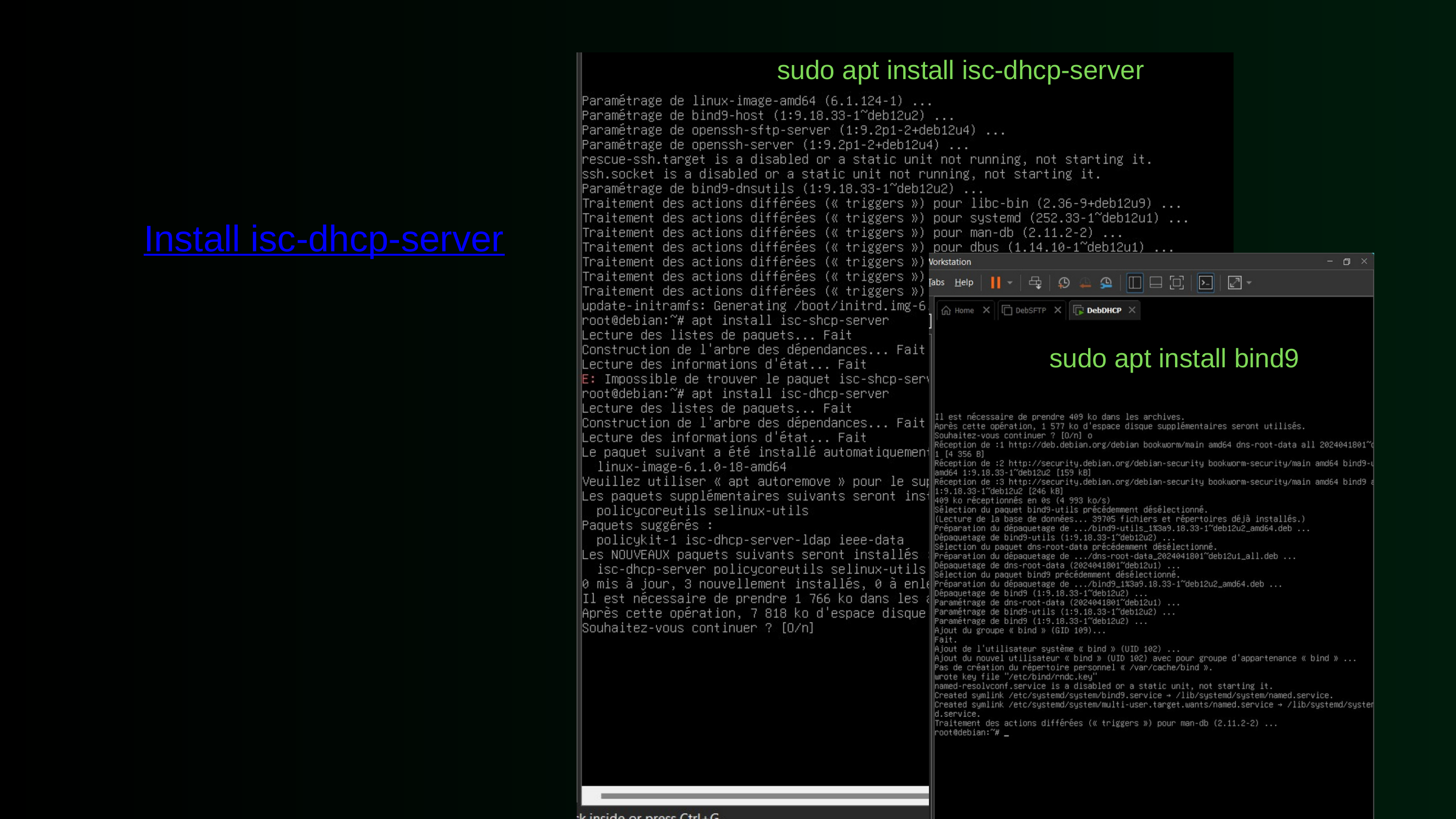

sudo apt install isc-dhcp-server

Install isc-dhcp-server

sudo apt install bind9